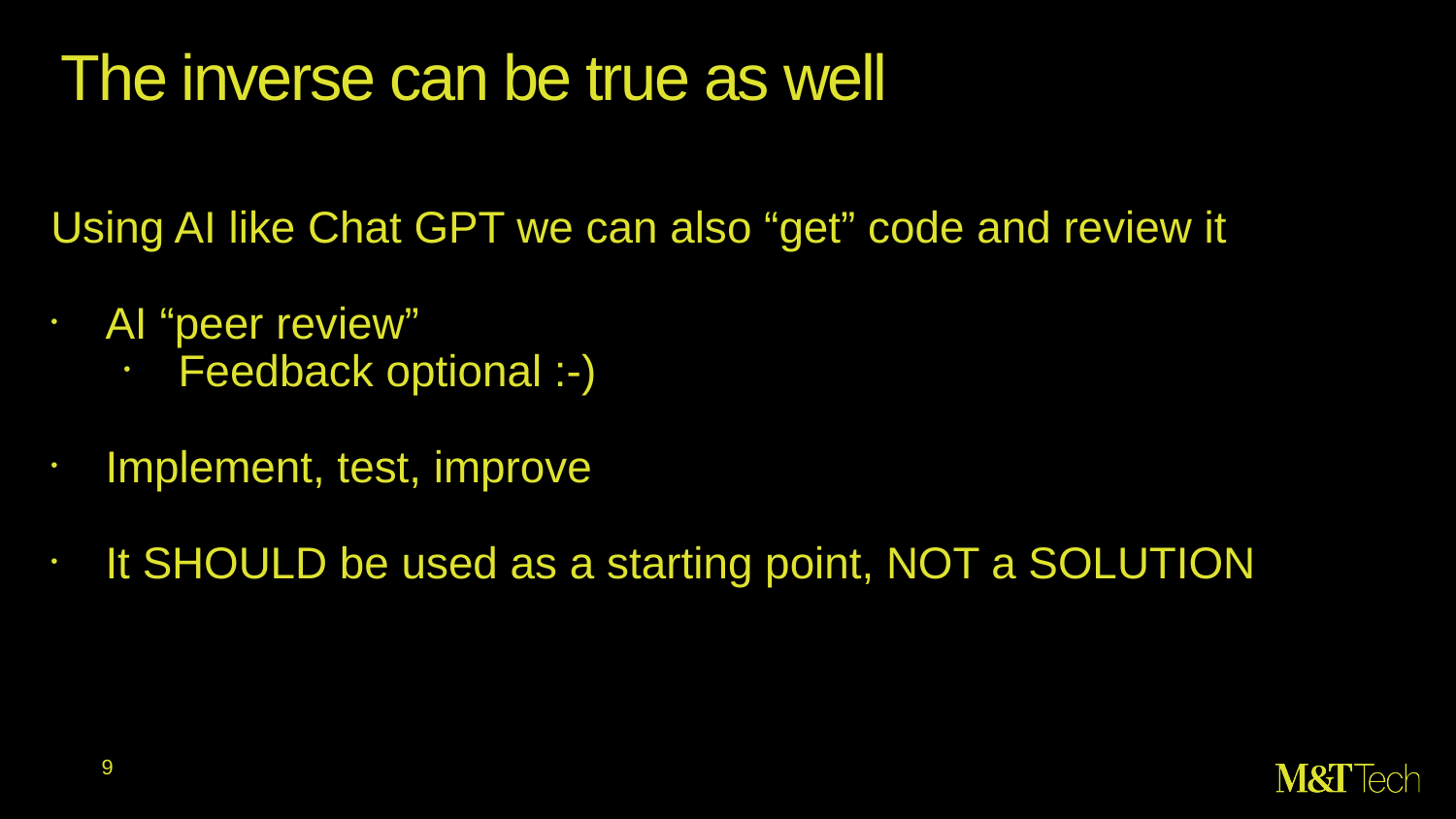

The inverse can be true as well

Using AI like Chat GPT we can also “get” code and review it

AI “peer review”
Feedback optional :-)
Implement, test, improve
It SHOULD be used as a starting point, NOT a SOLUTION

9